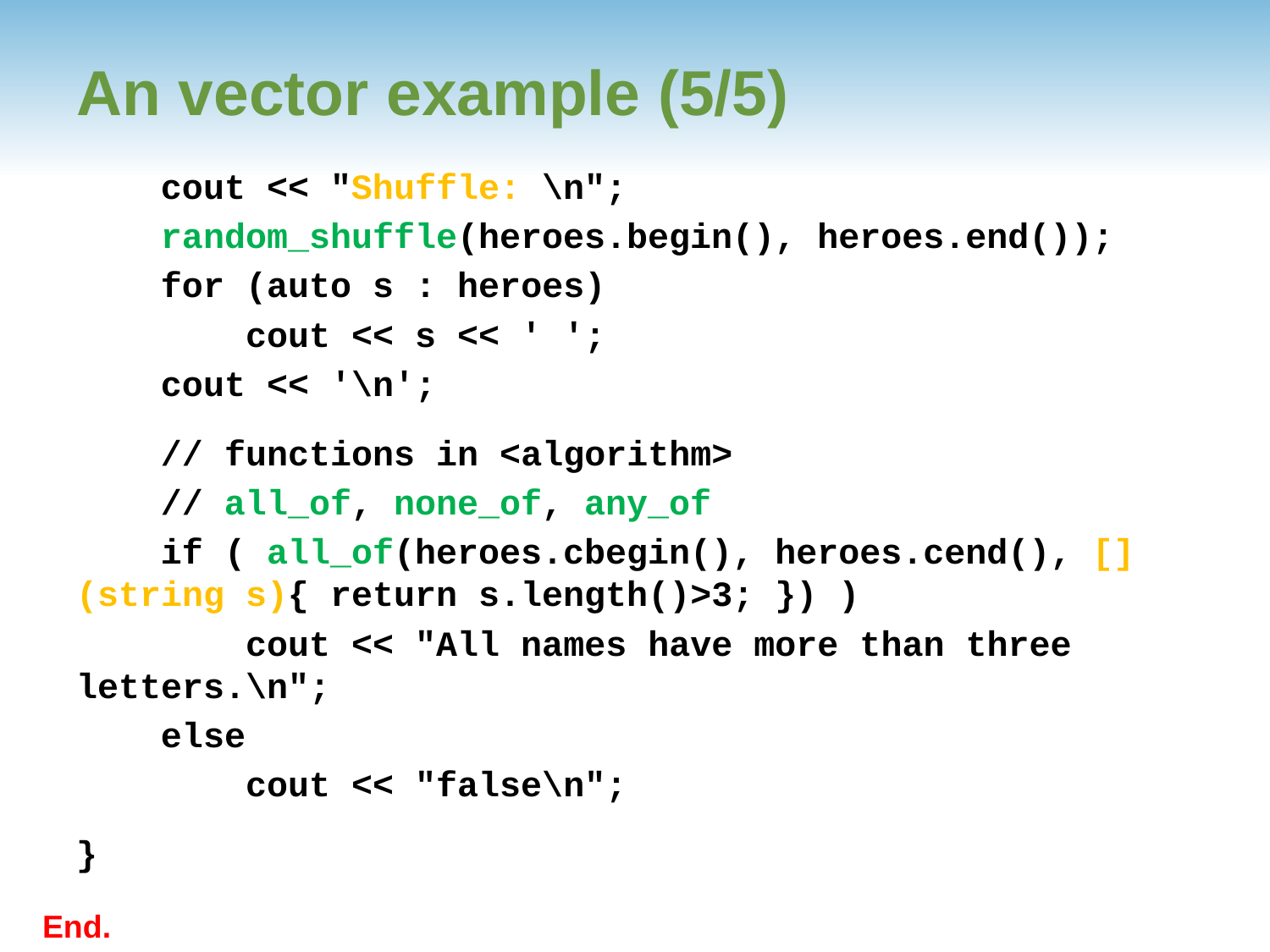

# An vector example (5/5)
    cout << "Shuffle: \n";
    random_shuffle(heroes.begin(), heroes.end());
    for (auto s : heroes)
        cout << s << ' ';
    cout << '\n';

    // functions in <algorithm>
    // all_of, none_of, any_of
    if ( all_of(heroes.cbegin(), heroes.cend(), [](string s){ return s.length()>3; }) )
        cout << "All names have more than three letters.\n";
    else
        cout << "false\n";

}

End.